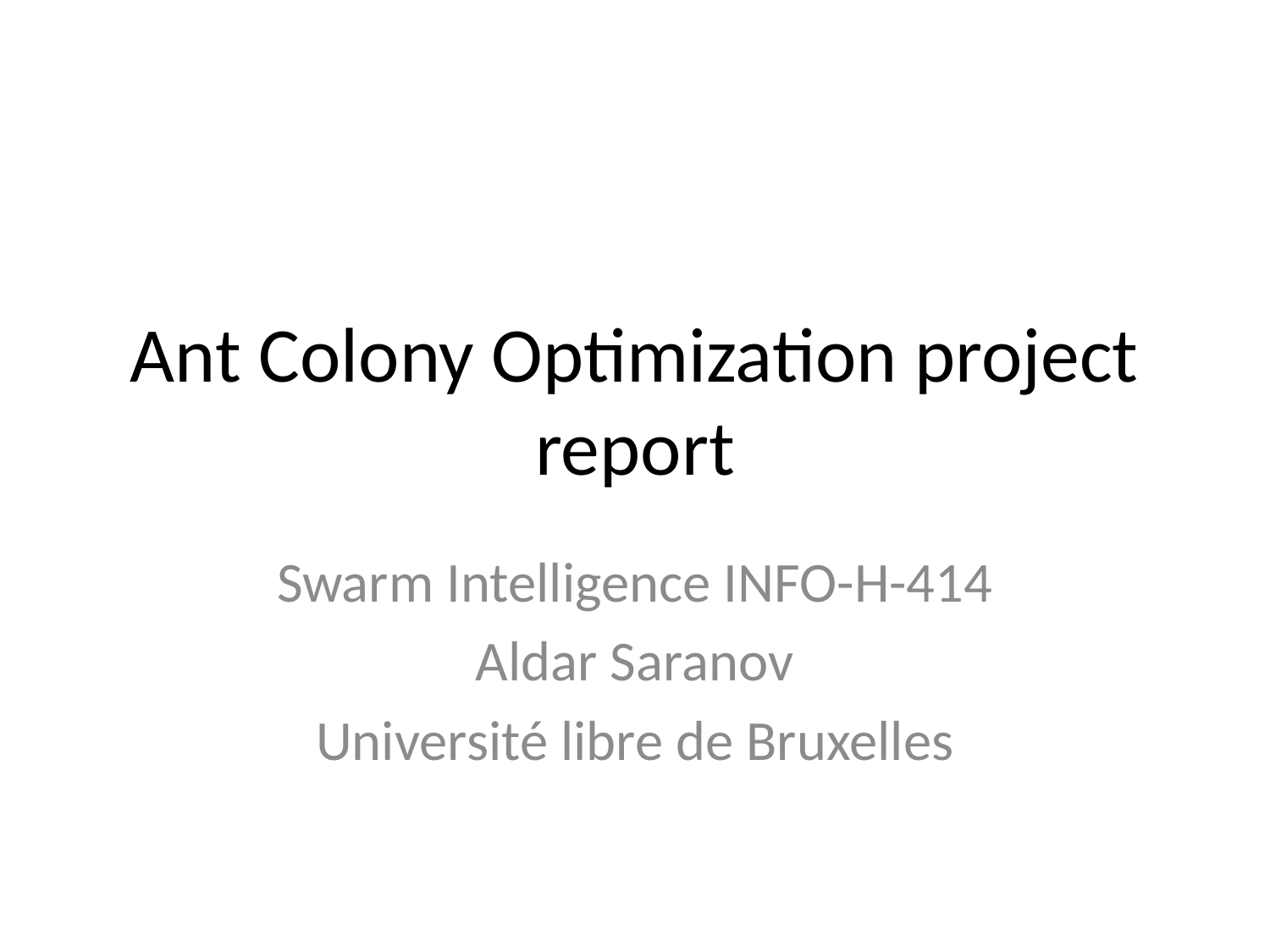

# Ant Colony Optimization project report
Swarm Intelligence INFO-H-414
Aldar Saranov
Université libre de Bruxelles